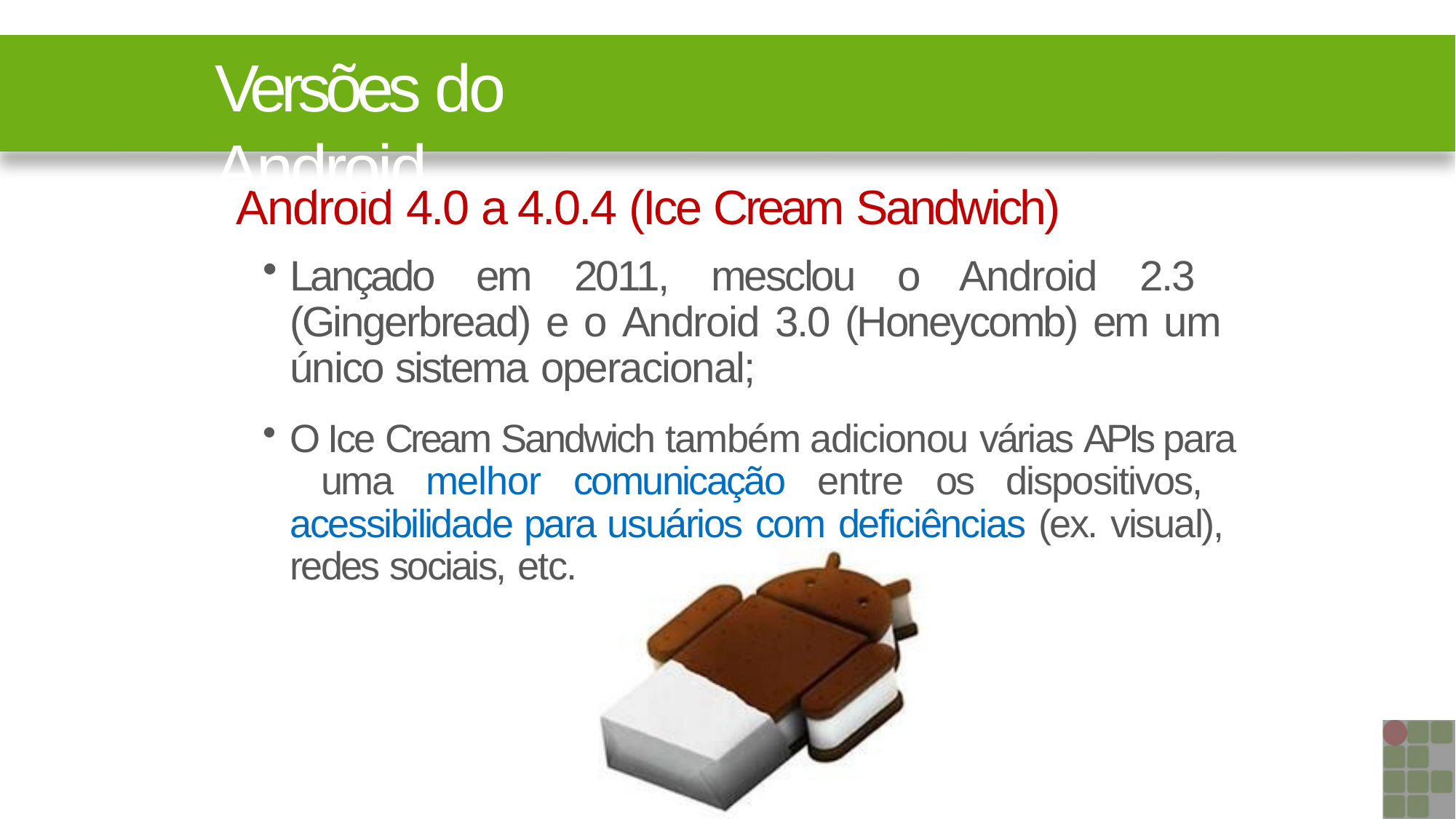

# Versões do Android
Android 4.0 a 4.0.4 (Ice Cream Sandwich)
Lançado em 2011, mesclou o Android 2.3  (Gingerbread) e o Android 3.0 (Honeycomb) em um  único sistema operacional;
O Ice Cream Sandwich também adicionou várias APIs para  uma melhor comunicação entre os dispositivos,  acessibilidade para usuários com deficiências (ex. visual),  redes sociais, etc.